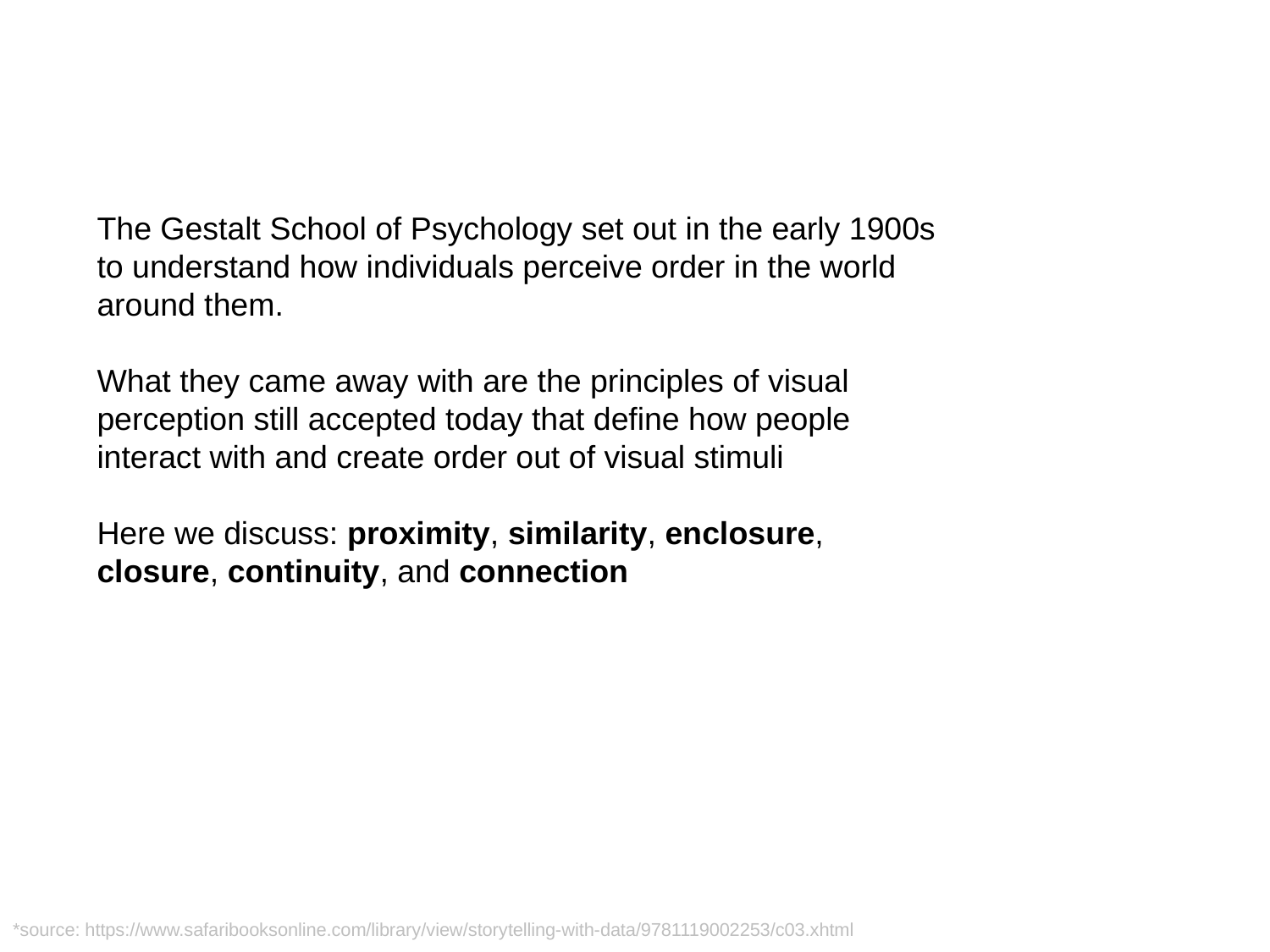

# Gestalt principles of visual perception
The Gestalt School of Psychology set out in the early 1900s to understand how individuals perceive order in the world around them.

What they came away with are the principles of visual perception still accepted today that define how people interact with and create order out of visual stimuli

Here we discuss: proximity, similarity, enclosure, closure, continuity, and connection
*source: https://www.safaribooksonline.com/library/view/storytelling-with-data/9781119002253/c03.xhtml